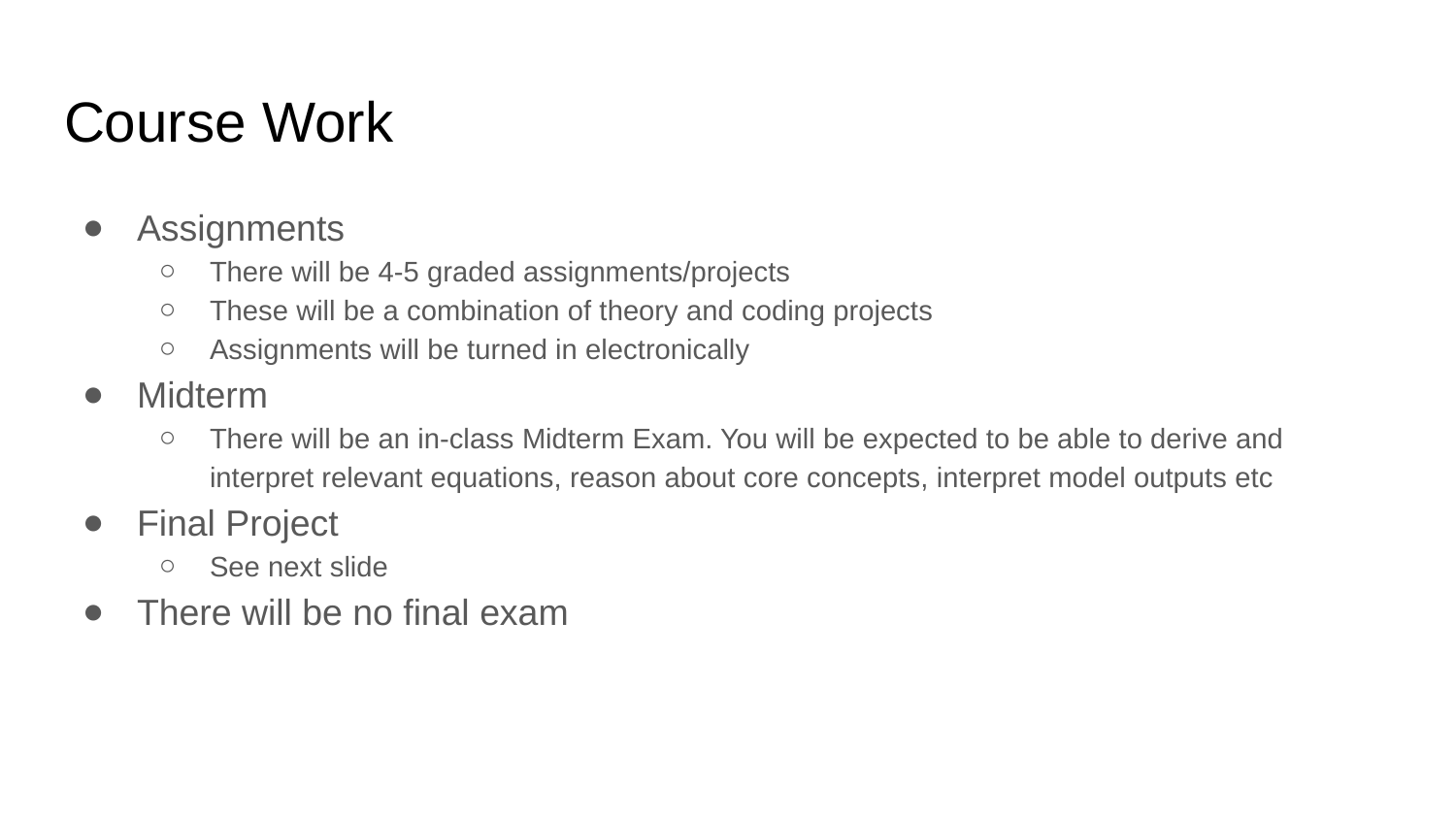

# Course Work
Assignments
There will be 4-5 graded assignments/projects
These will be a combination of theory and coding projects
Assignments will be turned in electronically
Midterm
There will be an in-class Midterm Exam. You will be expected to be able to derive and interpret relevant equations, reason about core concepts, interpret model outputs etc
Final Project
See next slide
There will be no final exam